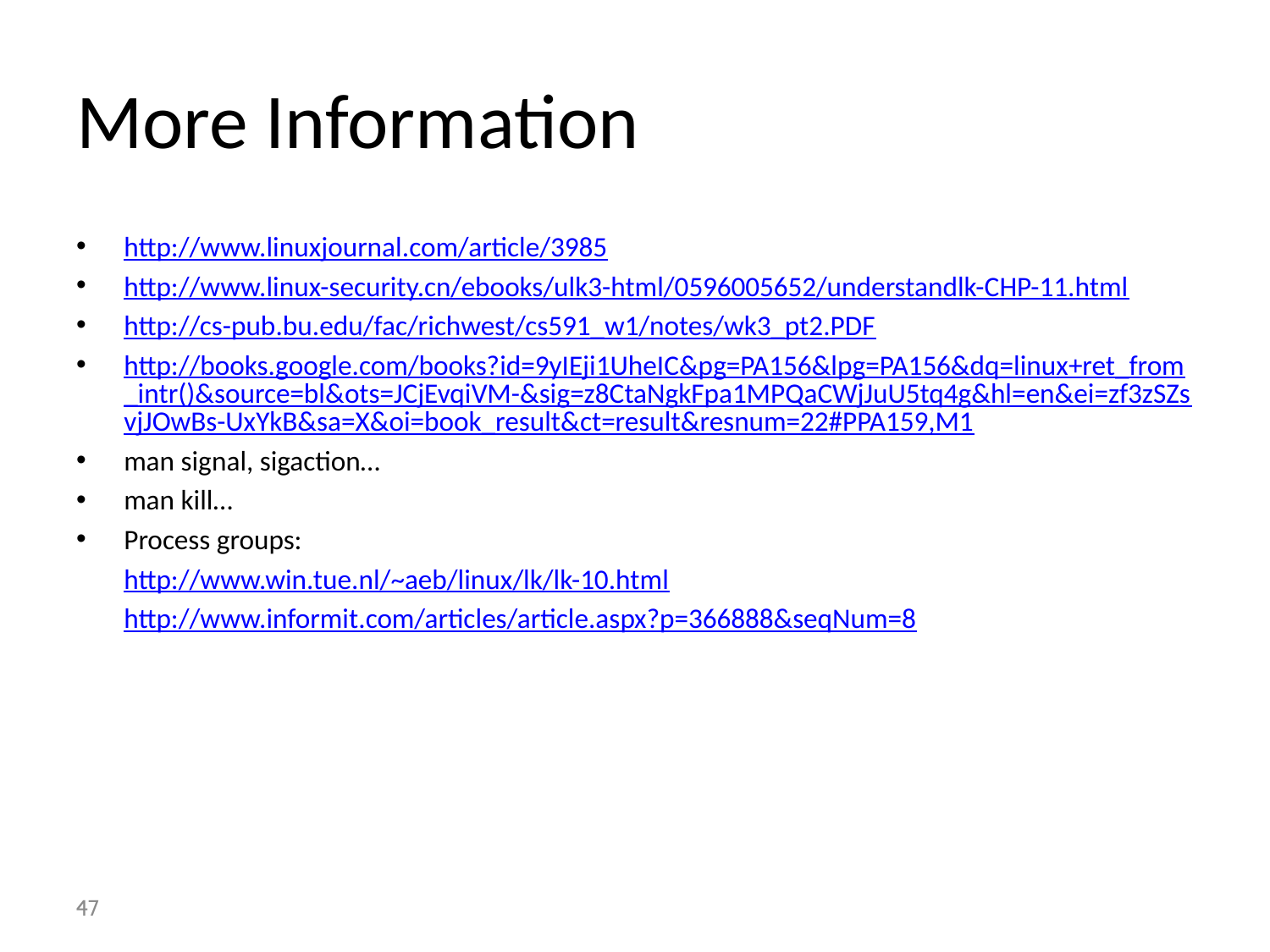

# More Information
http://www.linuxjournal.com/article/3985
http://www.linux-security.cn/ebooks/ulk3-html/0596005652/understandlk-CHP-11.html
http://cs-pub.bu.edu/fac/richwest/cs591_w1/notes/wk3_pt2.PDF
http://books.google.com/books?id=9yIEji1UheIC&pg=PA156&lpg=PA156&dq=linux+ret_from_intr()&source=bl&ots=JCjEvqiVM-&sig=z8CtaNgkFpa1MPQaCWjJuU5tq4g&hl=en&ei=zf3zSZsvjJOwBs-UxYkB&sa=X&oi=book_result&ct=result&resnum=22#PPA159,M1
man signal, sigaction…
man kill…
Process groups:
	http://www.win.tue.nl/~aeb/linux/lk/lk-10.html
	http://www.informit.com/articles/article.aspx?p=366888&seqNum=8

47